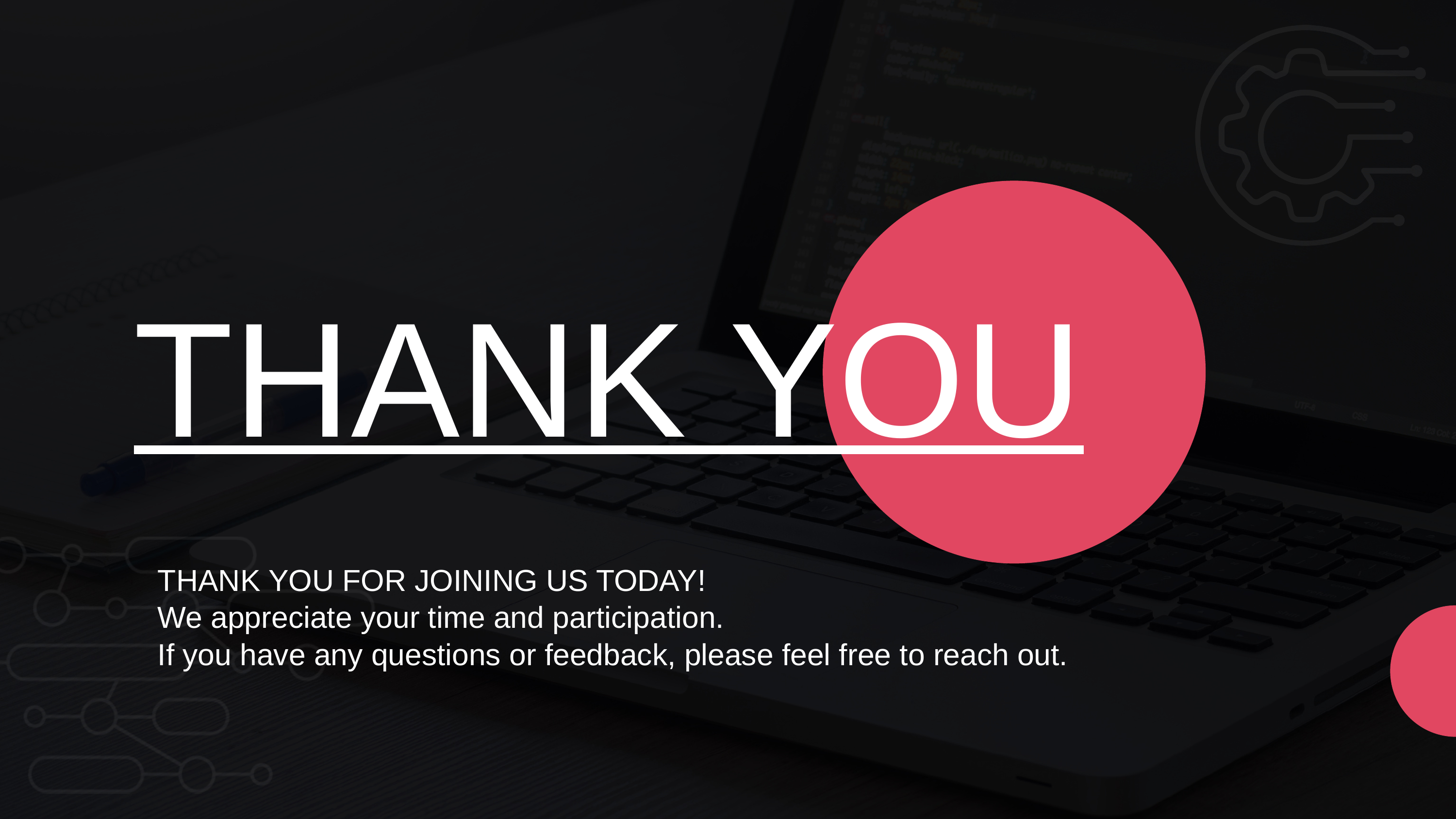

THANK YOU

THANK YOU FOR JOINING US TODAY!
We appreciate your time and participation.
If you have any questions or feedback, please feel free to reach out.